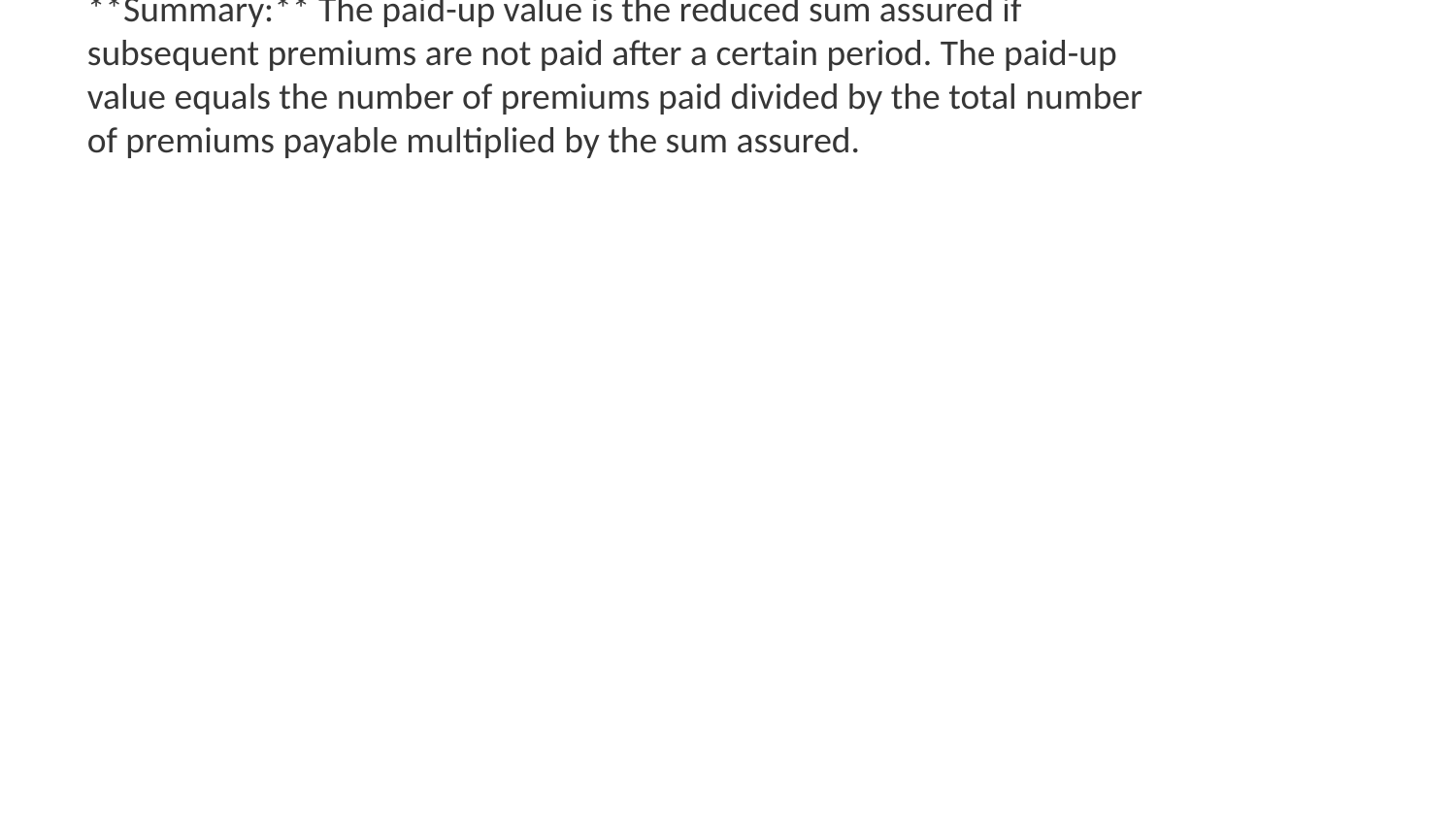

**Topic:** Paid-up Value in Life Insurance
**Summary:** The paid-up value is the reduced sum assured if subsequent premiums are not paid after a certain period. The paid-up value equals the number of premiums paid divided by the total number of premiums payable multiplied by the sum assured.